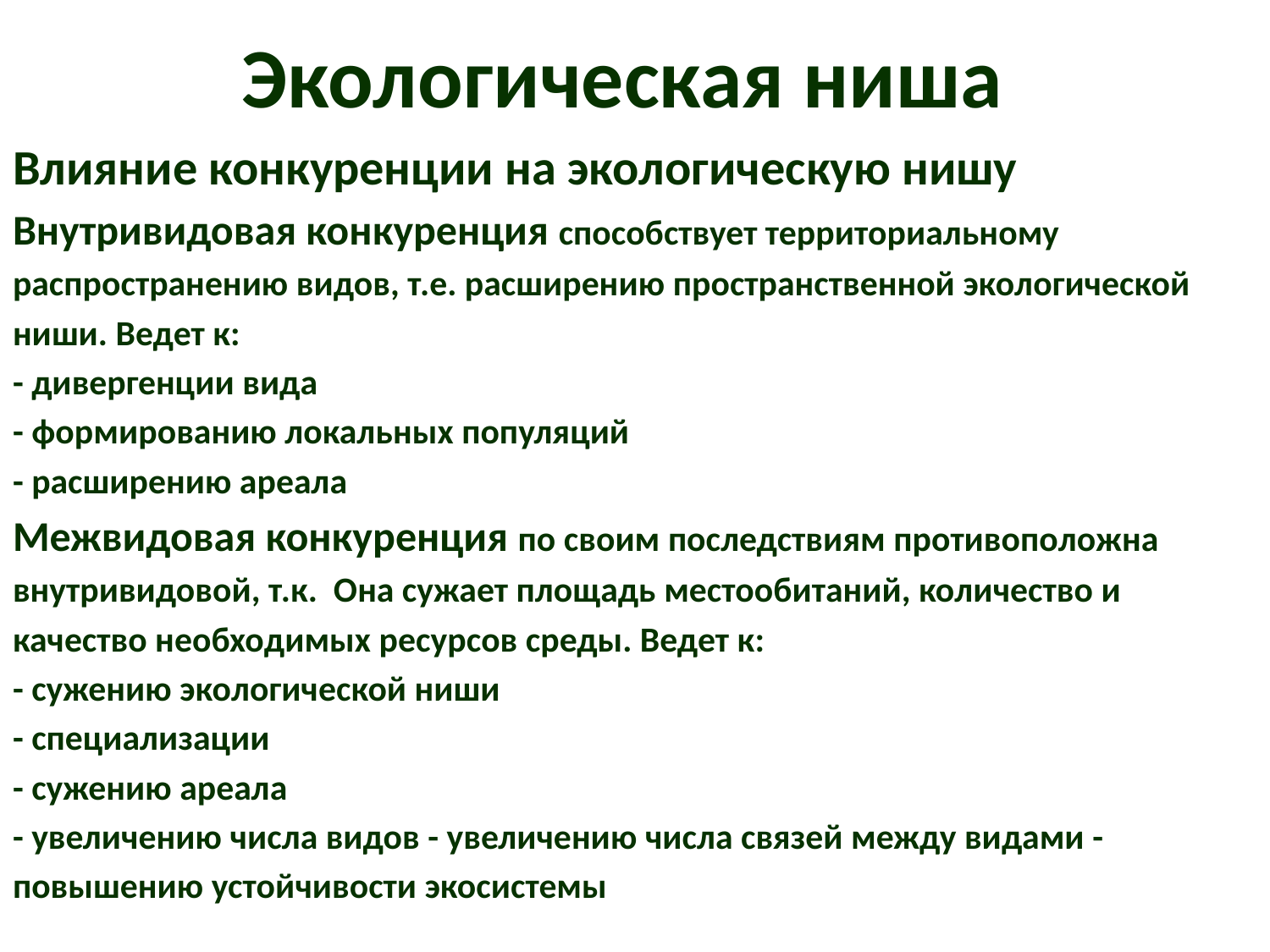

# Экологическая ниша
Влияние конкуренции на экологическую нишу
Внутривидовая конкуренция способствует территориальному
распространению видов, т.е. расширению пространственной экологической
ниши. Ведет к:
- дивергенции вида
- формированию локальных популяций
- расширению ареала
Межвидовая конкуренция по своим последствиям противоположна
внутривидовой, т.к.  Она сужает площадь местообитаний, количество и
качество необходимых ресурсов среды. Ведет к:
- сужению экологической ниши
- специализации
- сужению ареала
- увеличению числа видов - увеличению числа связей между видами -
повышению устойчивости экосистемы